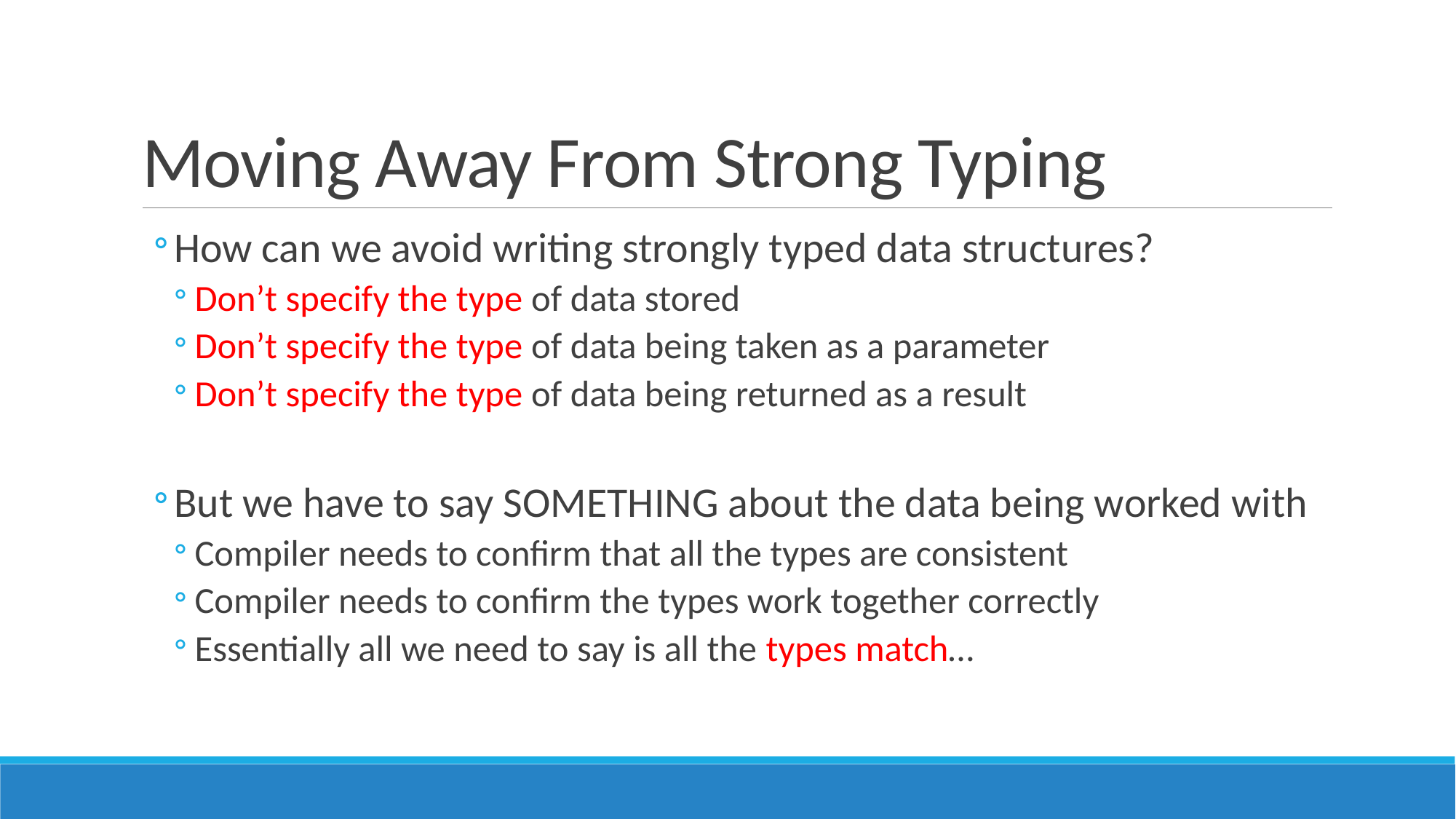

# Moving Away From Strong Typing
How can we avoid writing strongly typed data structures?
Don’t specify the type of data stored
Don’t specify the type of data being taken as a parameter
Don’t specify the type of data being returned as a result

But we have to say SOMETHING about the data being worked with
Compiler needs to confirm that all the types are consistent
Compiler needs to confirm the types work together correctly
Essentially all we need to say is all the types match…